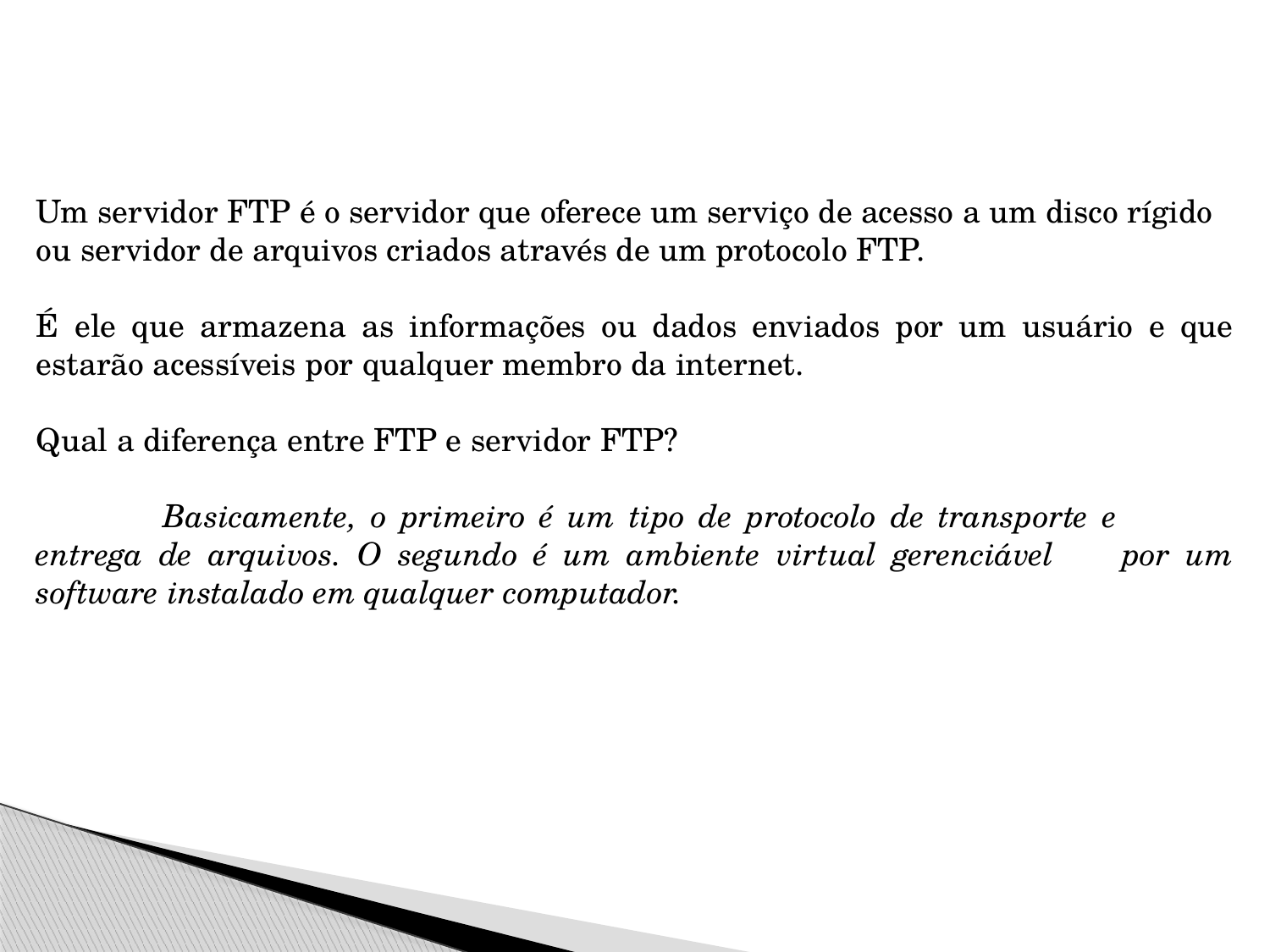

Um servidor FTP é o servidor que oferece um serviço de acesso a um disco rígido ou servidor de arquivos criados através de um protocolo FTP.

É ele que armazena as informações ou dados enviados por um usuário e que estarão acessíveis por qualquer membro da internet.

Qual a diferença entre FTP e servidor FTP?

	Basicamente, o primeiro é um tipo de protocolo de transporte e 	entrega de arquivos. O segundo é um ambiente virtual gerenciável 	por um software instalado em qualquer computador.
10